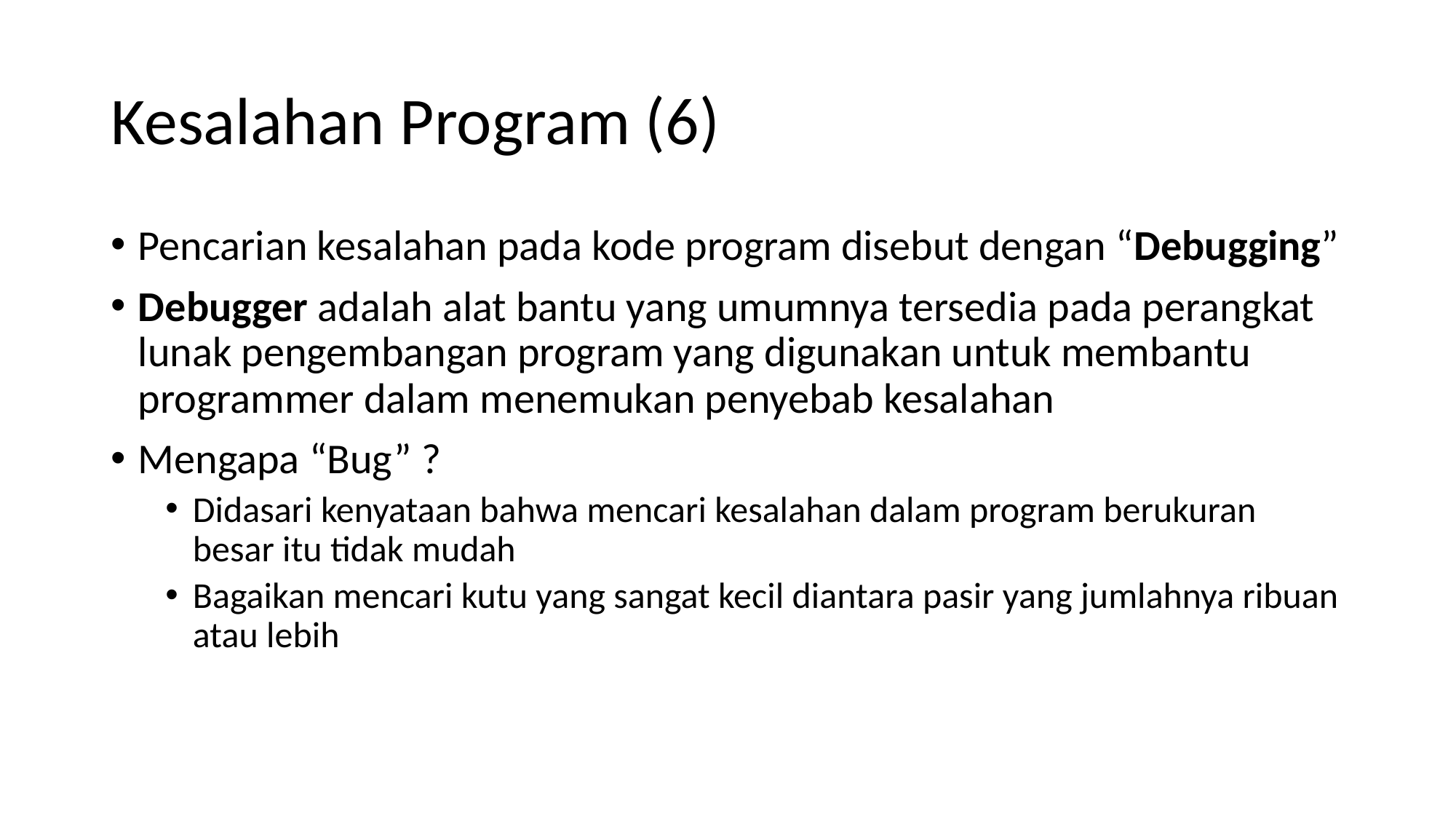

# Kesalahan Program (6)
Pencarian kesalahan pada kode program disebut dengan “Debugging”
Debugger adalah alat bantu yang umumnya tersedia pada perangkat lunak pengembangan program yang digunakan untuk membantu programmer dalam menemukan penyebab kesalahan
Mengapa “Bug” ?
Didasari kenyataan bahwa mencari kesalahan dalam program berukuran besar itu tidak mudah
Bagaikan mencari kutu yang sangat kecil diantara pasir yang jumlahnya ribuan atau lebih